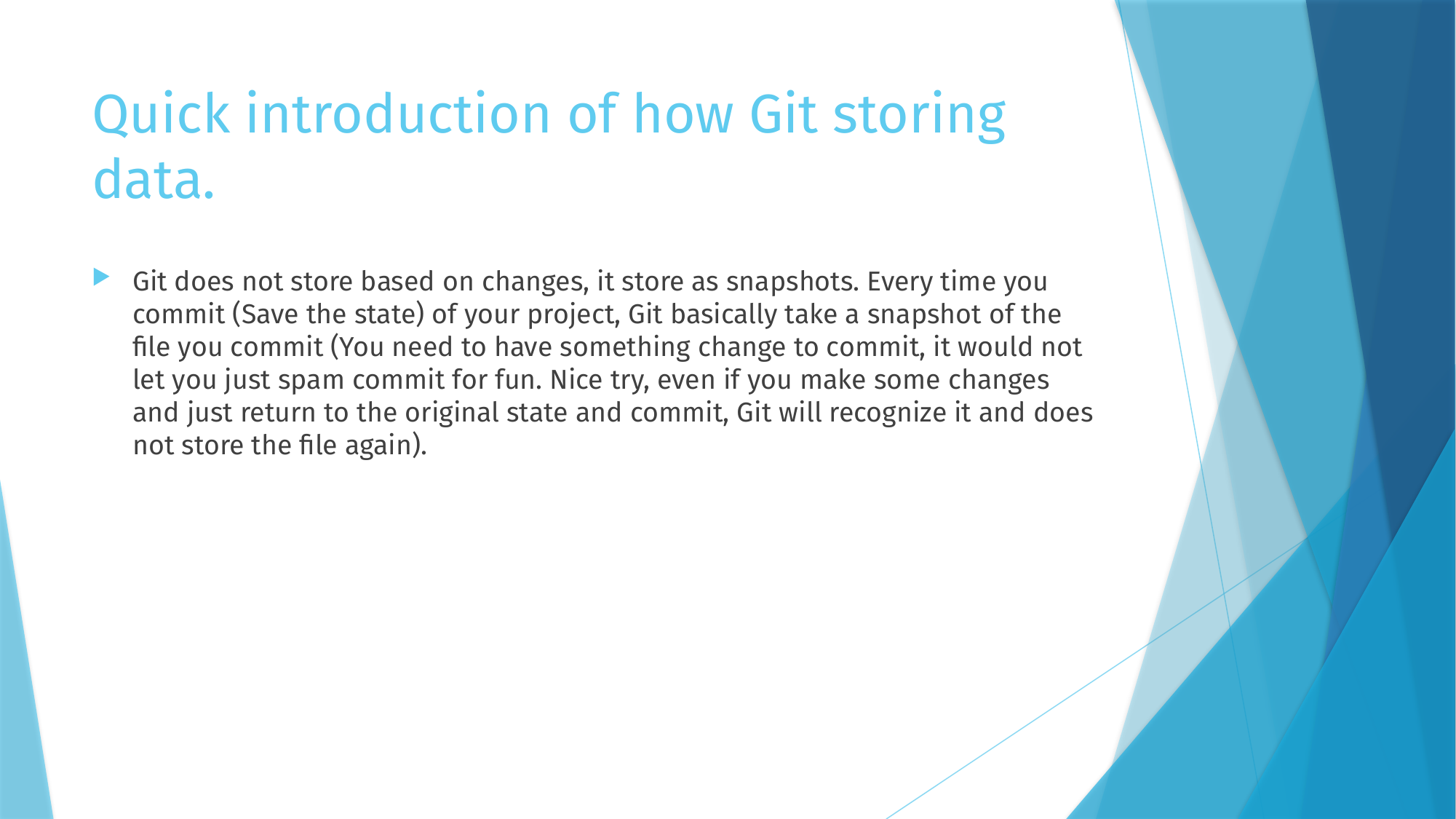

# Quick introduction of how Git storing data.
Git does not store based on changes, it store as snapshots. Every time you commit (Save the state) of your project, Git basically take a snapshot of the file you commit (You need to have something change to commit, it would not let you just spam commit for fun. Nice try, even if you make some changes and just return to the original state and commit, Git will recognize it and does not store the file again).